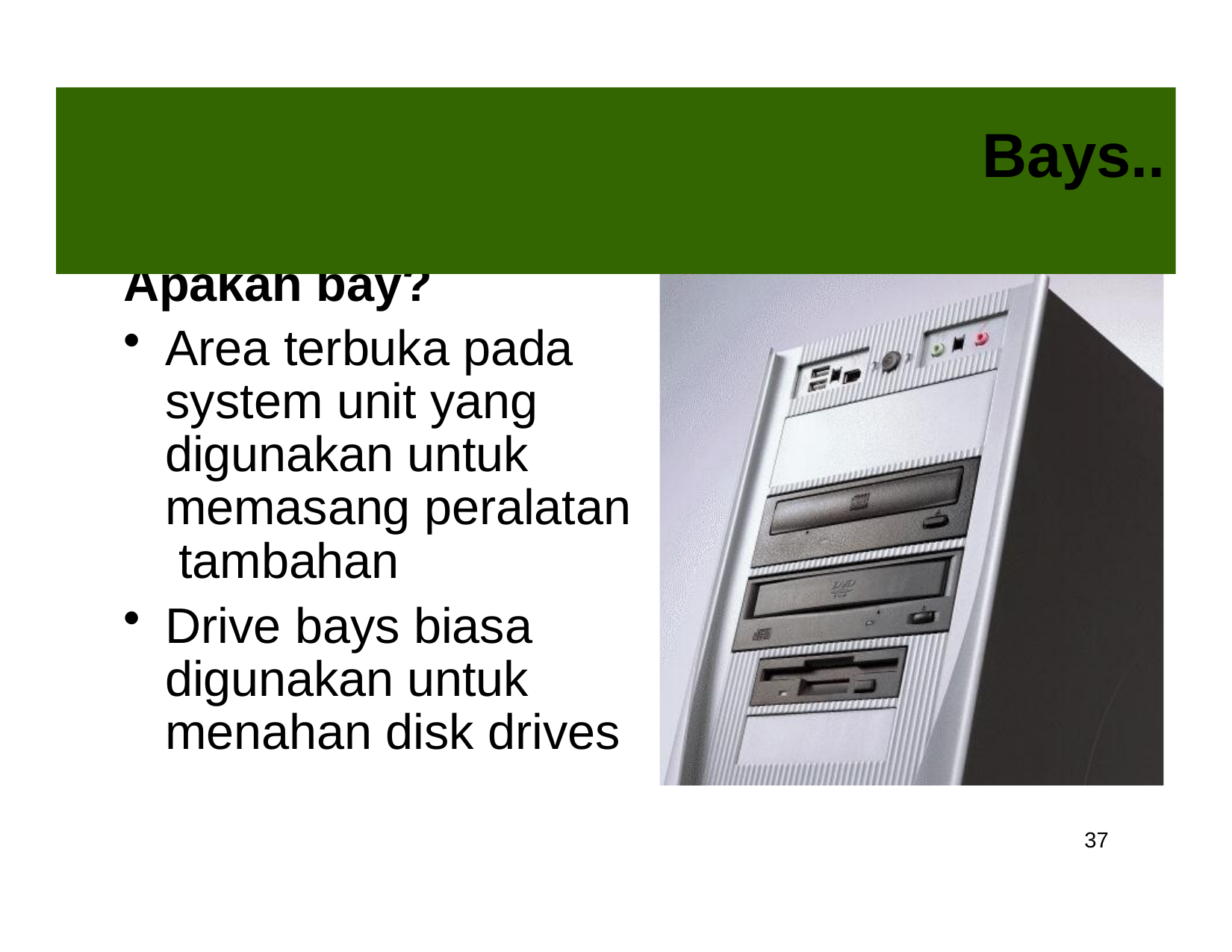

# Bays..
Apakah bay?
Area terbuka pada  system unit yang  digunakan untuk  memasang peralatan  tambahan
Drive bays biasa  digunakan untuk  menahan disk drives

37